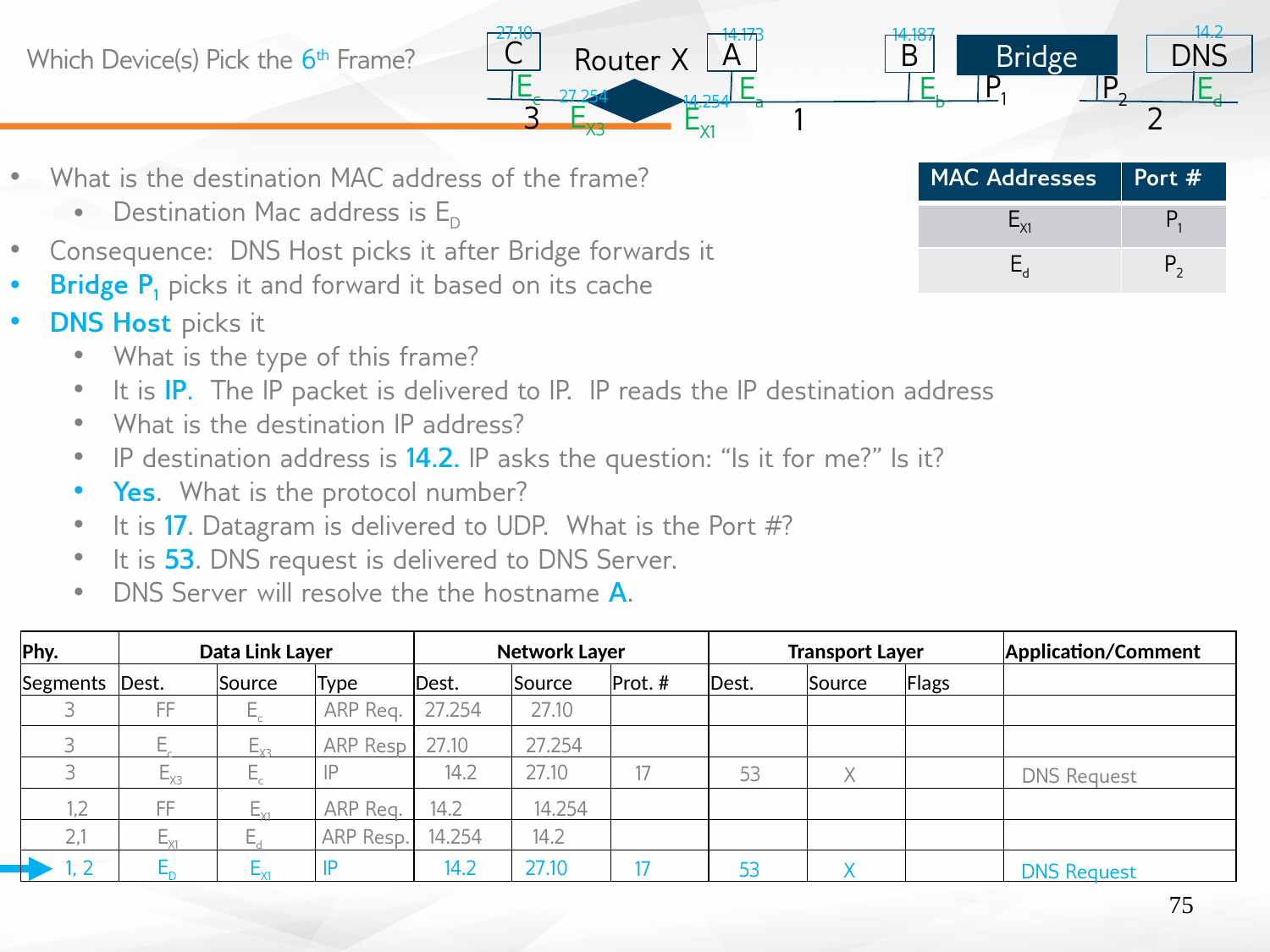

14.2
27.10
14.173
14.187
C
Router X
A
B
Bridge
DNS
# Which Device(s) Pick the 6th Frame?
27.254
Ec
P1
P2
Ed
Ea
Eb
14.254

EX3
3
2
EX1
1
What is the destination MAC address of the frame?
Destination Mac address is ED
Consequence:  DNS Host picks it after Bridge forwards it
Bridge P1 picks it and forward it based on its cache
DNS Host picks it
What is the type of this frame?
It is IP.  The IP packet is delivered to IP.  IP reads the IP destination address
What is the destination IP address?
IP destination address is 14.2. IP asks the question: “Is it for me?” Is it?
Yes.  What is the protocol number?
It is 17. Datagram is delivered to UDP.  What is the Port #?
It is 53. DNS request is delivered to DNS Server.
DNS Server will resolve the the hostname A.
| MAC Addresses | Port # |
| --- | --- |
| EX1 | P1 |
| Ed | P2 |
| Phy. | Data Link Layer |  |  | Network Layer |  |  | Transport Layer |  |  | Application/Comment |
| --- | --- | --- | --- | --- | --- | --- | --- | --- | --- | --- |
| Segments | Dest. | Source | Type | Dest. | Source | Prot. # | Dest. | Source | Flags |  |
|  |  |  |  |  |  |  |  |  |  |  |
|  |  |  |  |  |  |  |  |  |  |  |
|  |  |  |  |  |  |  |  |  |  |  |
|  |  |  |  |  |  |  |  |  |  |  |
|  |  |  |  |  |  |  |  |  |  |  |
|  |  |  |  |  |  |  |  |  |  |  |
3
FF
Ec
ARP Req.
27.254
27.10
Ec
3
EX3
ARP Resp
27.10
27.254
EX3
3
Ec
IP
14.2
27.10
17
53
X
DNS Request
1,2
FF
EX1
ARP Req.
14.2
14.254
2,1
EX1
Ed
ARP Resp.
14.254
14.2
ED
1, 2
EX1
IP
14.2
27.10
17
53
X
DNS Request
75